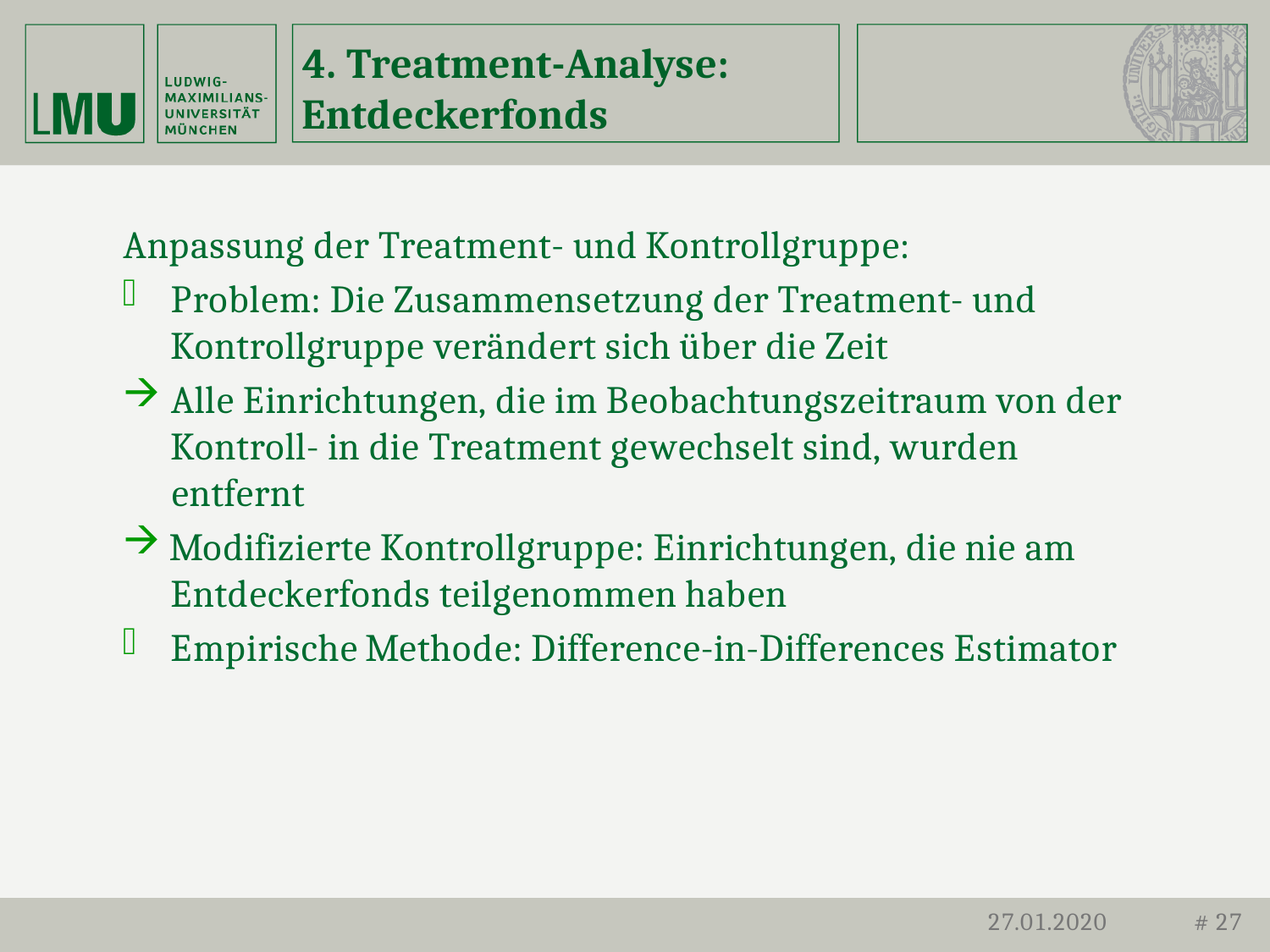

# 4. Treatment-Analyse: Entdeckerfonds
Anpassung der Treatment- und Kontrollgruppe:
Problem: Die Zusammensetzung der Treatment- und Kontrollgruppe verändert sich über die Zeit
Alle Einrichtungen, die im Beobachtungszeitraum von der Kontroll- in die Treatment gewechselt sind, wurden entfernt
Modifizierte Kontrollgruppe: Einrichtungen, die nie am Entdeckerfonds teilgenommen haben
Empirische Methode: Difference-in-Differences Estimator

27.01.2020
# 27